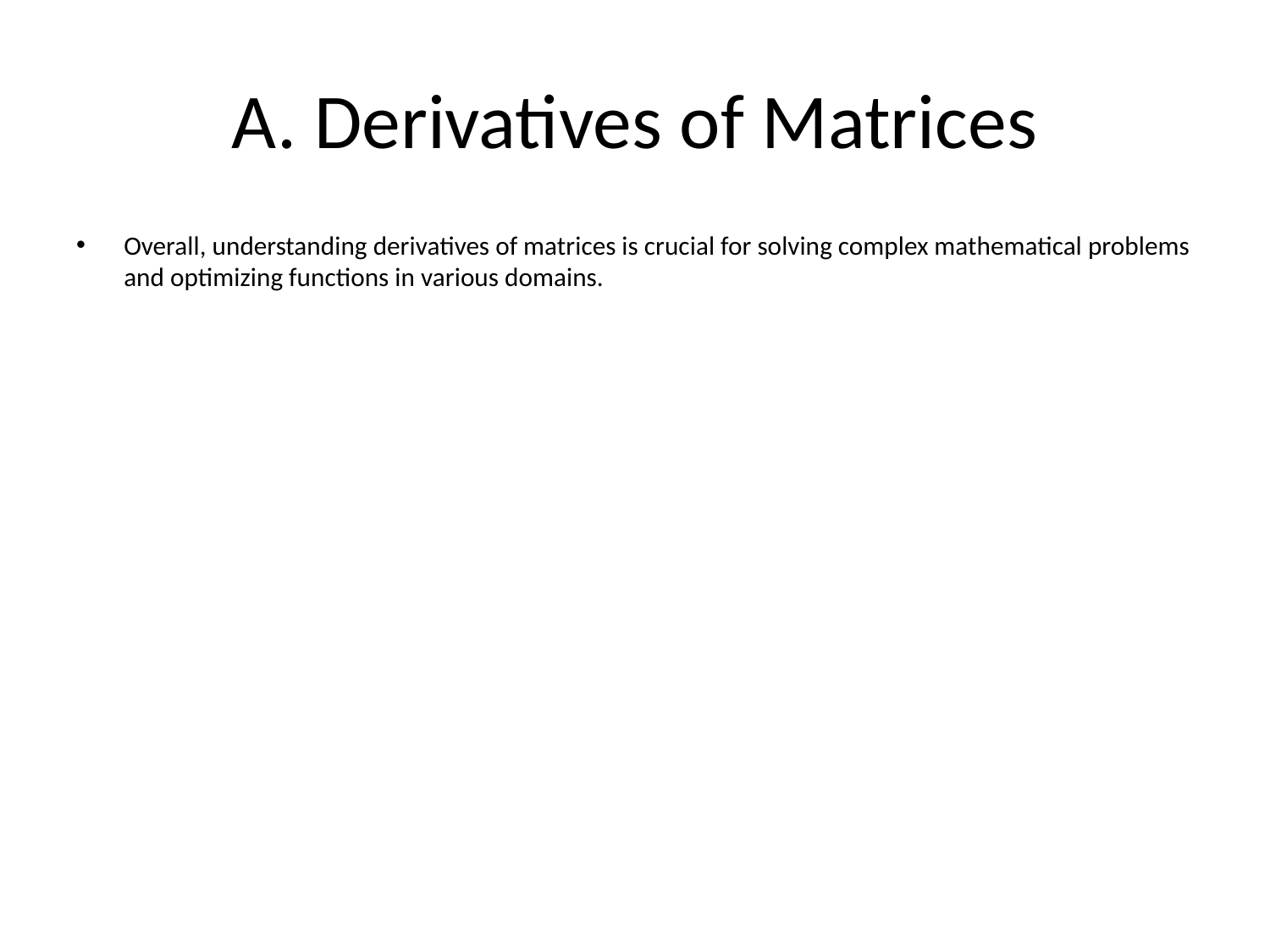

# A. Derivatives of Matrices
Overall, understanding derivatives of matrices is crucial for solving complex mathematical problems and optimizing functions in various domains.